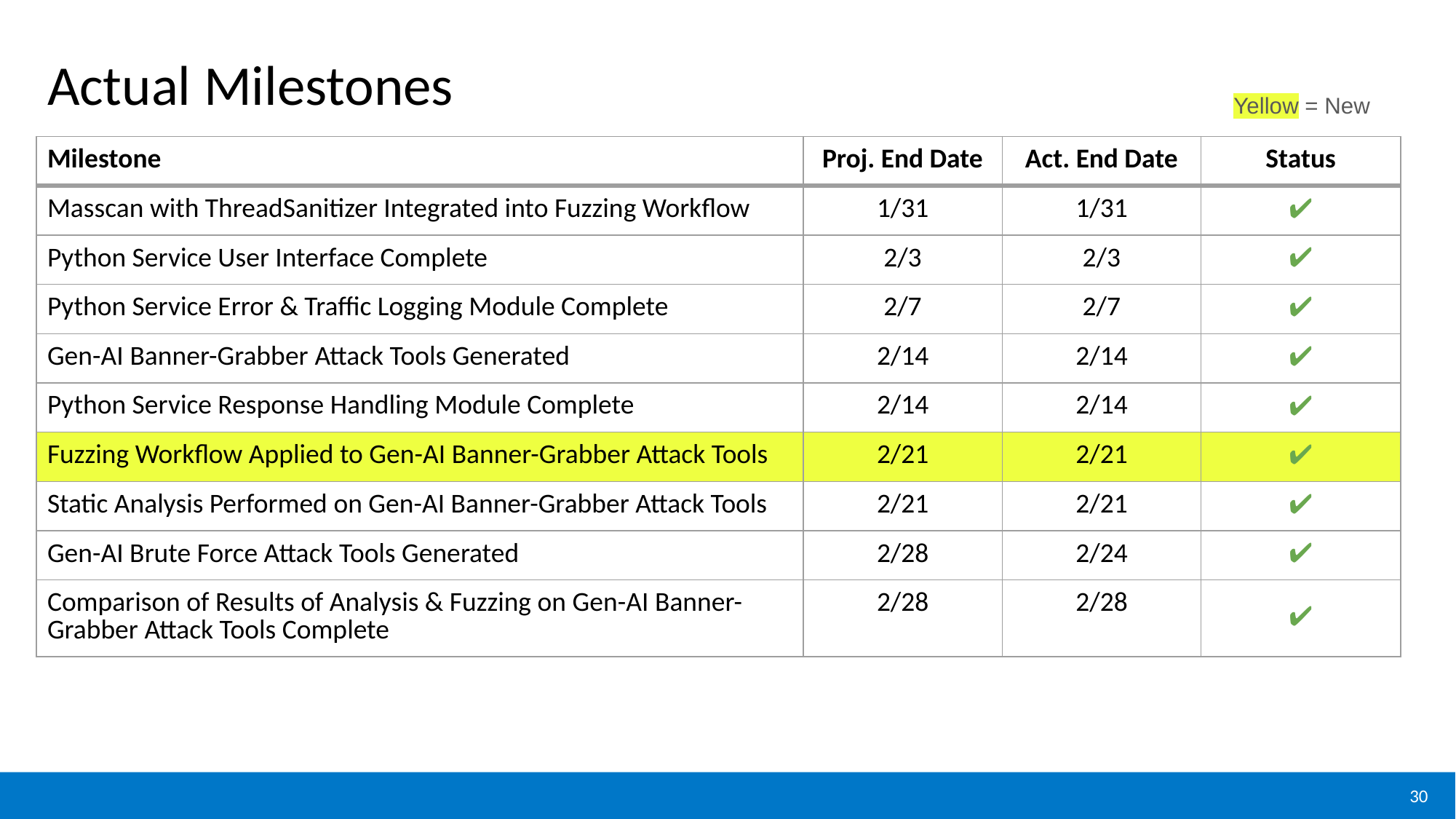

# Actual Milestones
Yellow = New
| Milestone | Proj. End Date | Act. End Date | Status |
| --- | --- | --- | --- |
| Masscan with ThreadSanitizer Integrated into Fuzzing Workflow | 1/31 | 1/31 | ✔ |
| Python Service User Interface Complete | 2/3 | 2/3 | ✔ |
| Python Service Error & Traffic Logging Module Complete | 2/7 | 2/7 | ✔ |
| Gen-AI Banner-Grabber Attack Tools Generated | 2/14 | 2/14 | ✔ |
| Python Service Response Handling Module Complete | 2/14 | 2/14 | ✔ |
| Fuzzing Workflow Applied to Gen-AI Banner-Grabber Attack Tools | 2/21 | 2/21 | ✔ |
| Static Analysis Performed on Gen-AI Banner-Grabber Attack Tools | 2/21 | 2/21 | ✔ |
| Gen-AI Brute Force Attack Tools Generated | 2/28 | 2/24 | ✔ |
| Comparison of Results of Analysis & Fuzzing on Gen-AI Banner-Grabber Attack Tools Complete | 2/28 | 2/28 | ✔ |

30